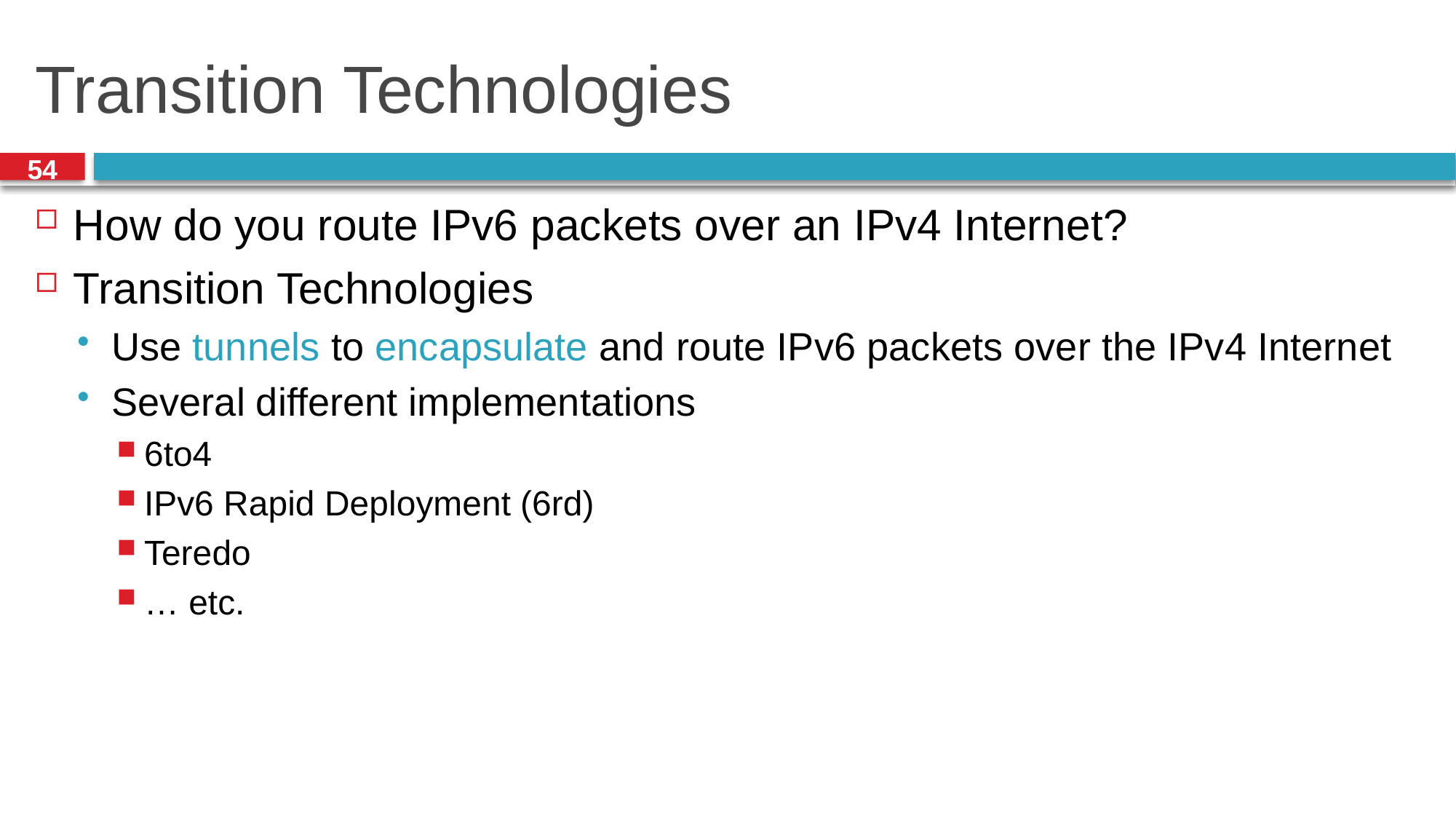

# Transition Technologies
54
How do you route IPv6 packets over an IPv4 Internet?
Transition Technologies
Use tunnels to encapsulate and route IPv6 packets over the IPv4 Internet
Several different implementations
6to4
IPv6 Rapid Deployment (6rd)
Teredo
… etc.